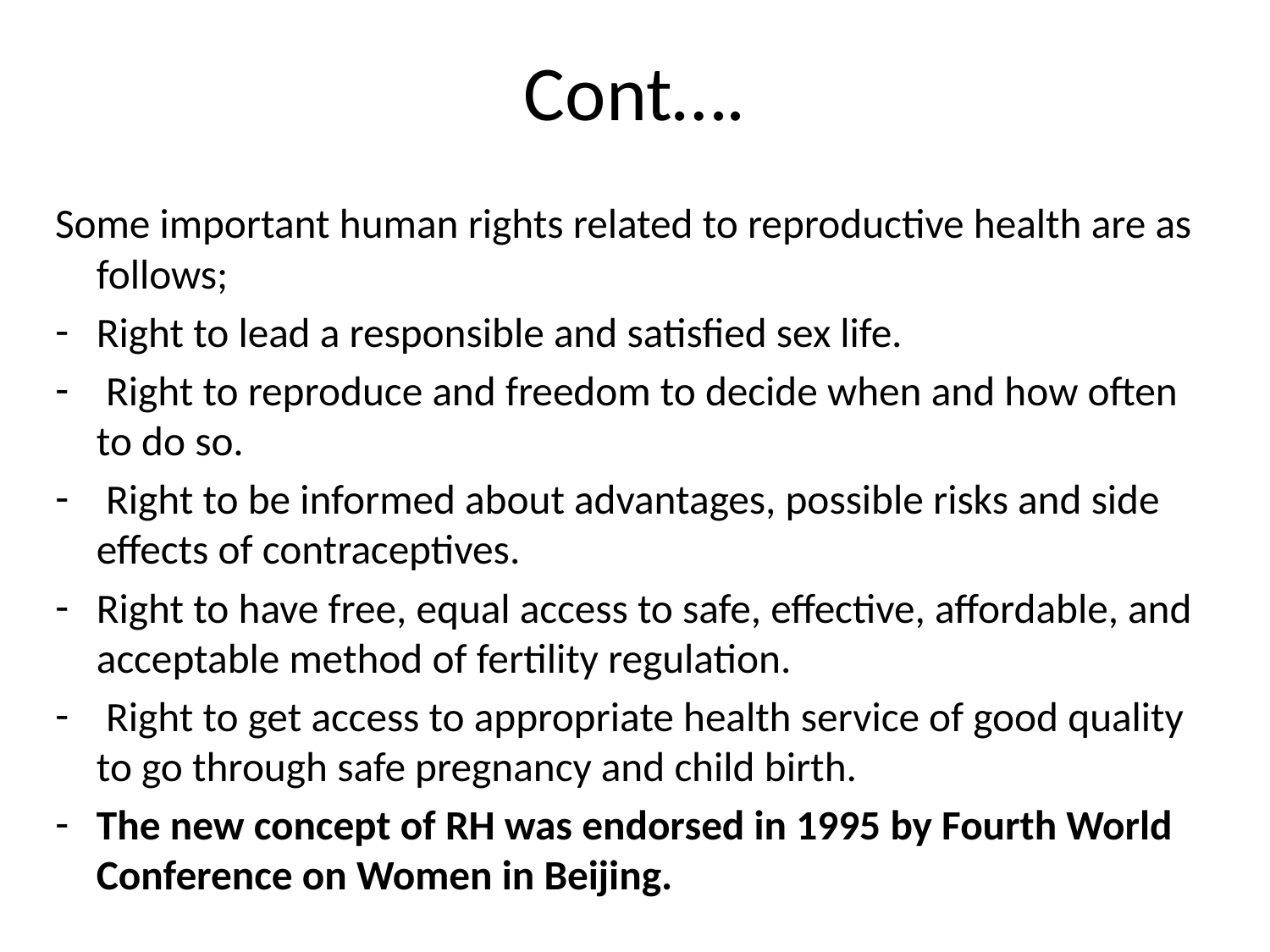

# Cont….
Some important human rights related to reproductive health are as follows;
Right to lead a responsible and satisfied sex life.
 Right to reproduce and freedom to decide when and how often to do so.
 Right to be informed about advantages, possible risks and side effects of contraceptives.
Right to have free, equal access to safe, effective, affordable, and acceptable method of fertility regulation.
 Right to get access to appropriate health service of good quality to go through safe pregnancy and child birth.
The new concept of RH was endorsed in 1995 by Fourth World Conference on Women in Beijing.